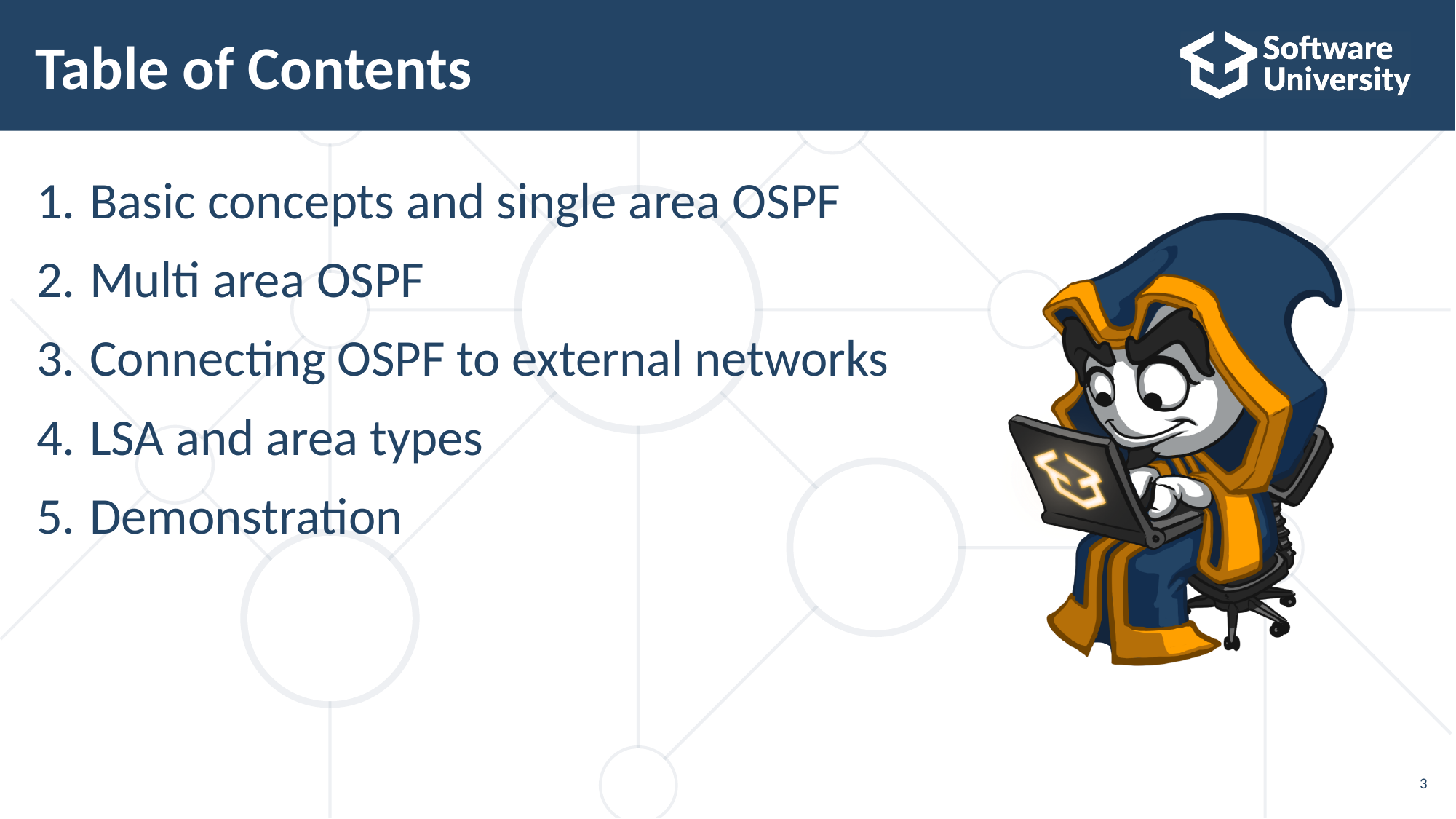

# Table of Contents
Basic concepts and single area OSPF
Multi area OSPF
Connecting OSPF to external networks
LSA and area types
Demonstration

3